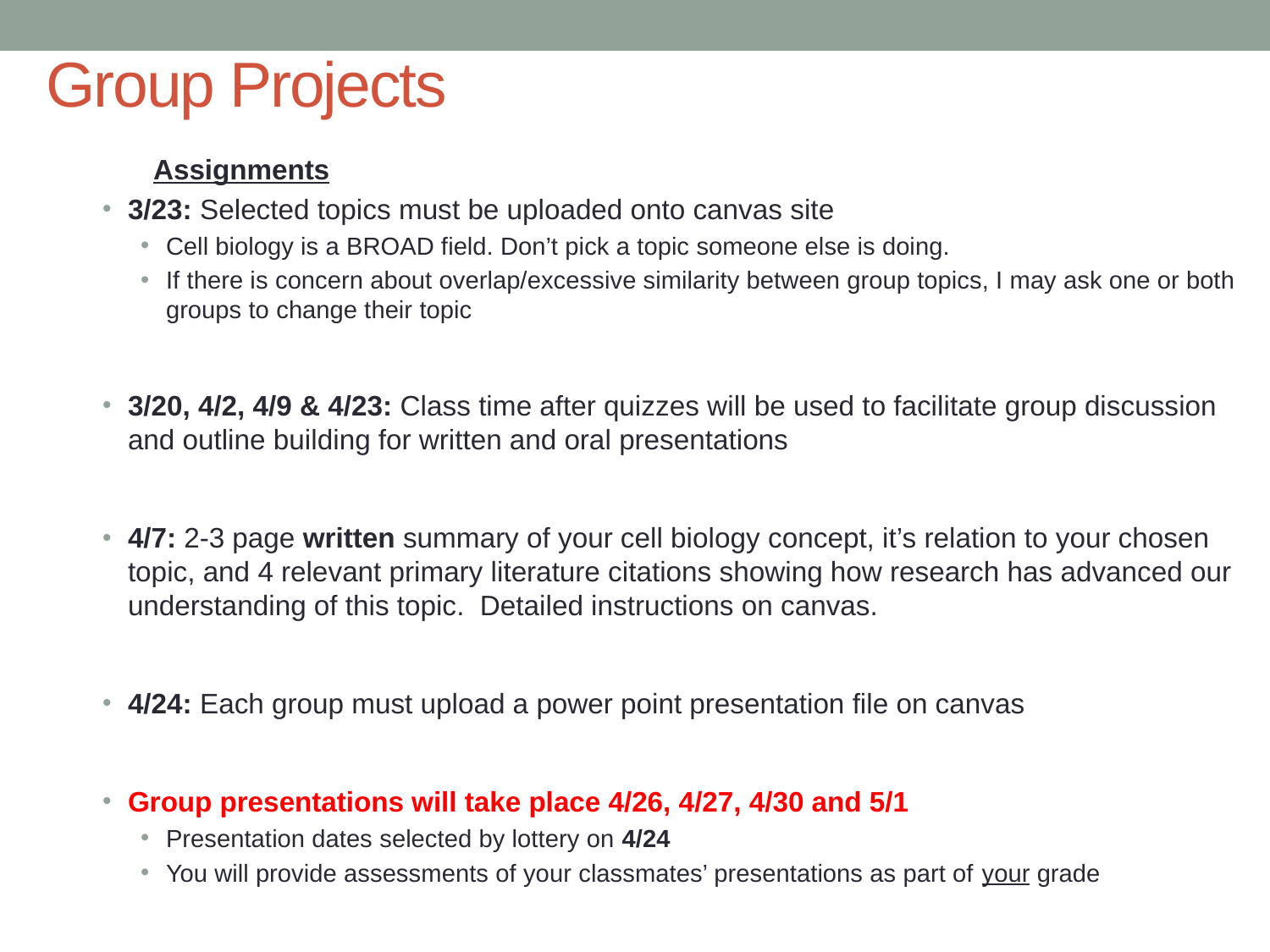

# Group Projects
Assignments
3/23: Selected topics must be uploaded onto canvas site
Cell biology is a BROAD field. Don’t pick a topic someone else is doing.
If there is concern about overlap/excessive similarity between group topics, I may ask one or both groups to change their topic

3/20, 4/2, 4/9 & 4/23: Class time after quizzes will be used to facilitate group discussion and outline building for written and oral presentations

4/7: 2-3 page written summary of your cell biology concept, it’s relation to your chosen topic, and 4 relevant primary literature citations showing how research has advanced our understanding of this topic.  Detailed instructions on canvas.

4/24: Each group must upload a power point presentation file on canvas

Group presentations will take place 4/26, 4/27, 4/30 and 5/1
Presentation dates selected by lottery on 4/24
You will provide assessments of your classmates’ presentations as part of your grade